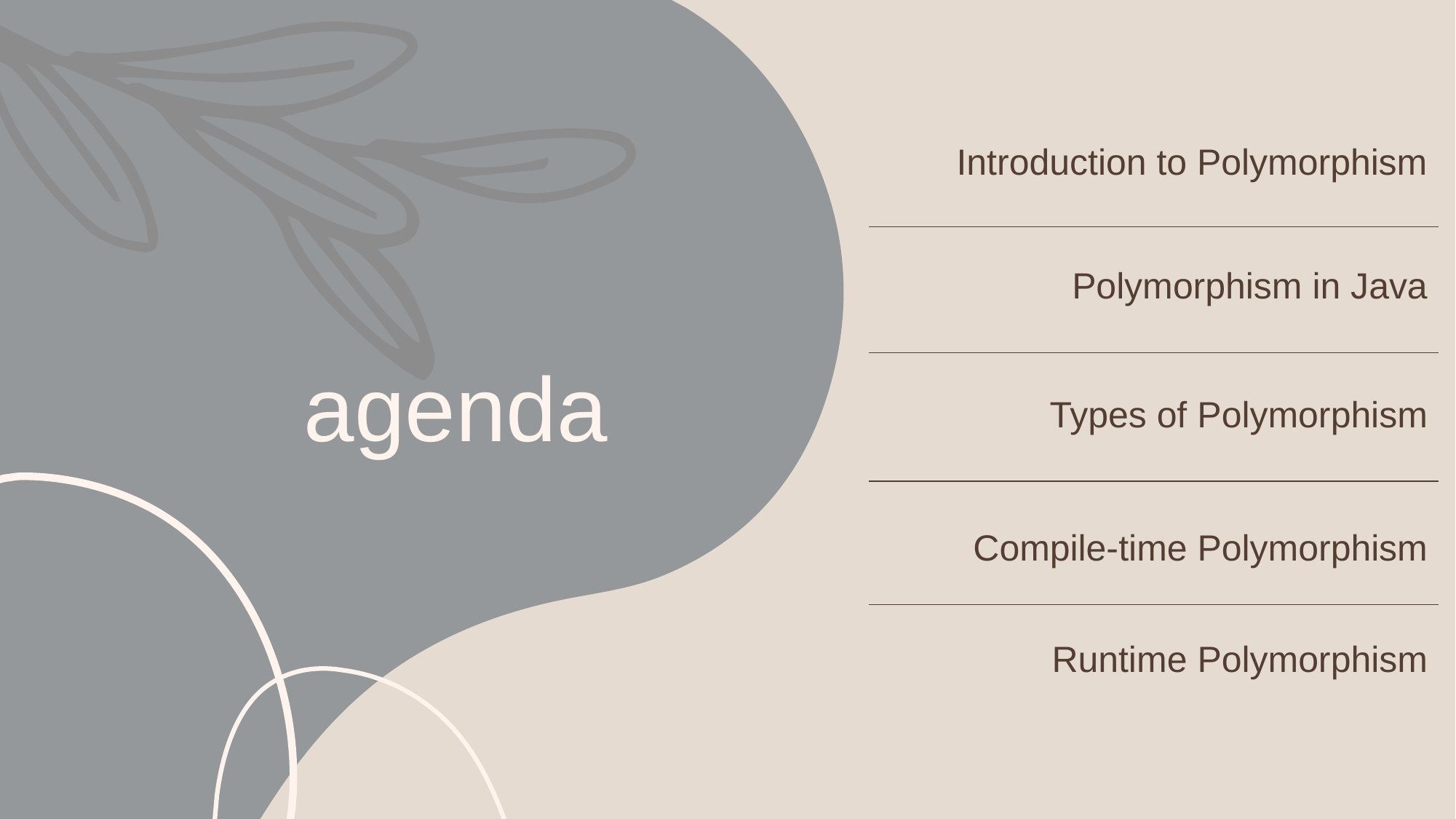

| Introduction to Polymorphism |
| --- |
| Polymorphism in Java |
| Types of Polymorphism |
| Compile-time Polymorphism |
| Runtime Polymorphism |
# agenda